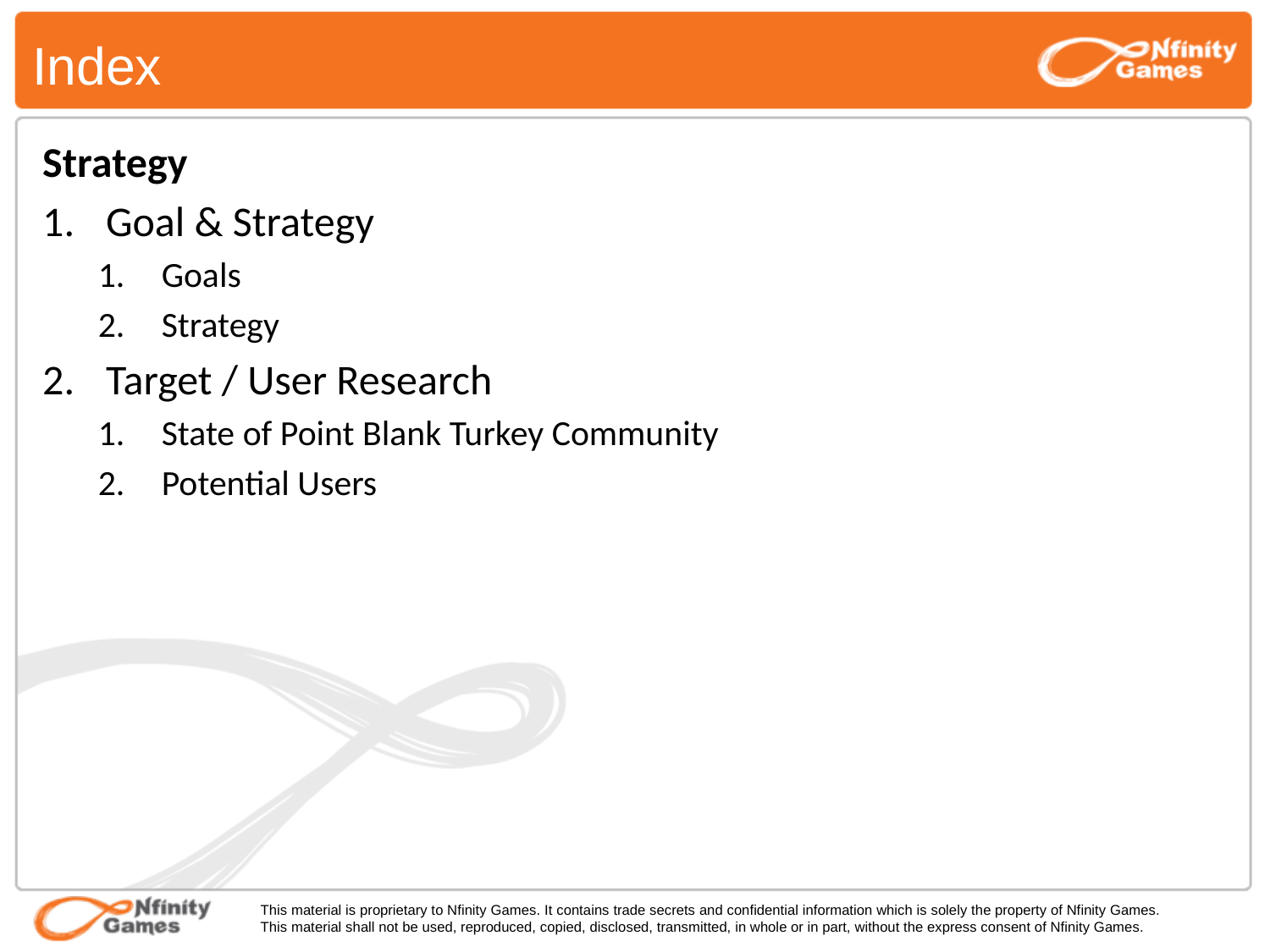

# Index
Strategy
Goal & Strategy
Goals
Strategy
Target / User Research
State of Point Blank Turkey Community
Potential Users